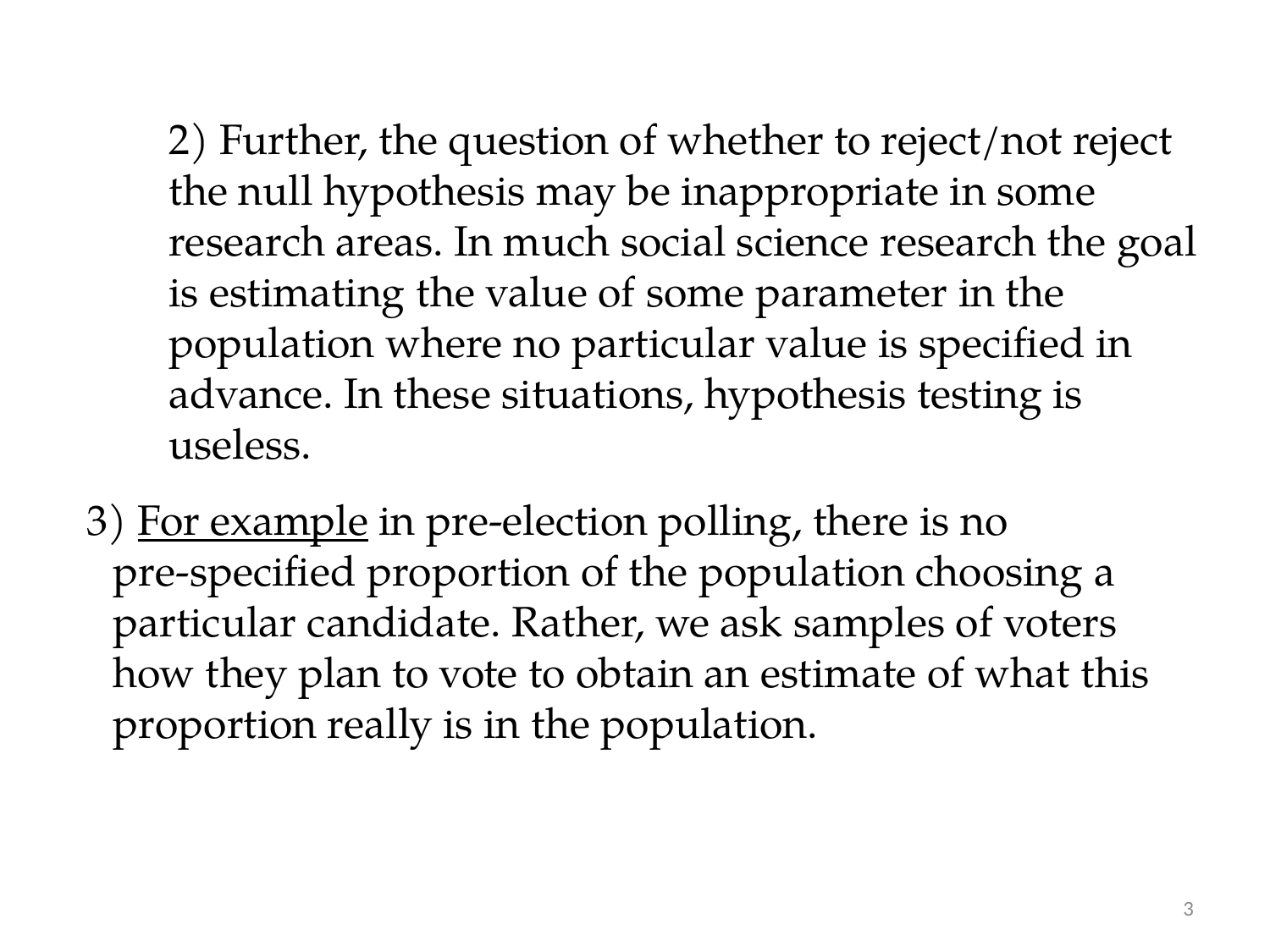

2) Further, the question of whether to reject/not reject the null hypothesis may be inappropriate in some research areas. In much social science research the goal is estimating the value of some parameter in the population where no particular value is specified in advance. In these situations, hypothesis testing is useless.

  3) For example in pre-election polling, there is no                   pre-specified proportion of the population choosing a particular candidate. Rather, we ask samples of voters how they plan to vote to obtain an estimate of what this proportion really is in the population.
3